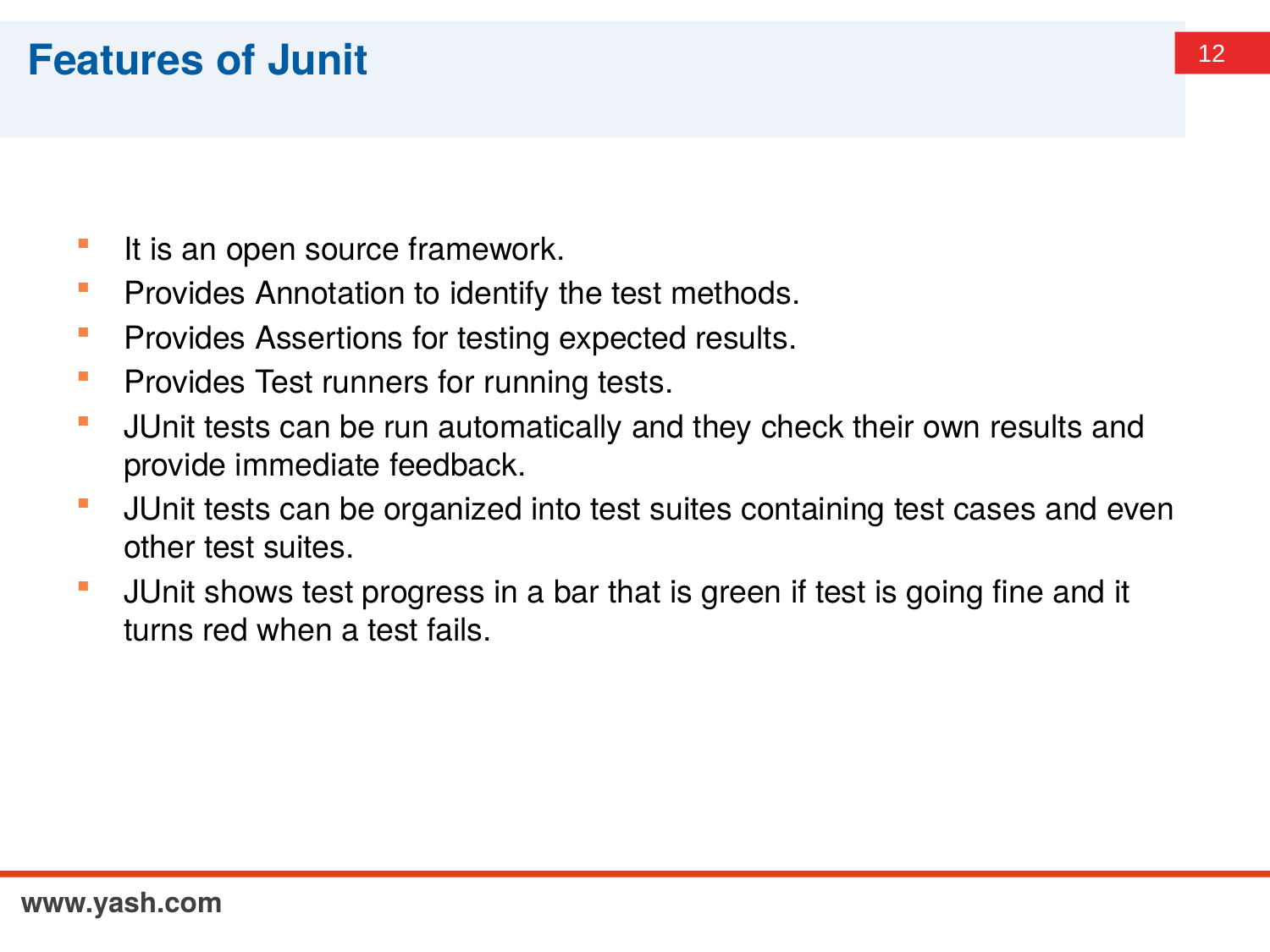

# Features of Junit
It is an open source framework.
Provides Annotation to identify the test methods.
Provides Assertions for testing expected results.
Provides Test runners for running tests.
JUnit tests can be run automatically and they check their own results and provide immediate feedback.
JUnit tests can be organized into test suites containing test cases and even other test suites.
JUnit shows test progress in a bar that is green if test is going fine and it turns red when a test fails.